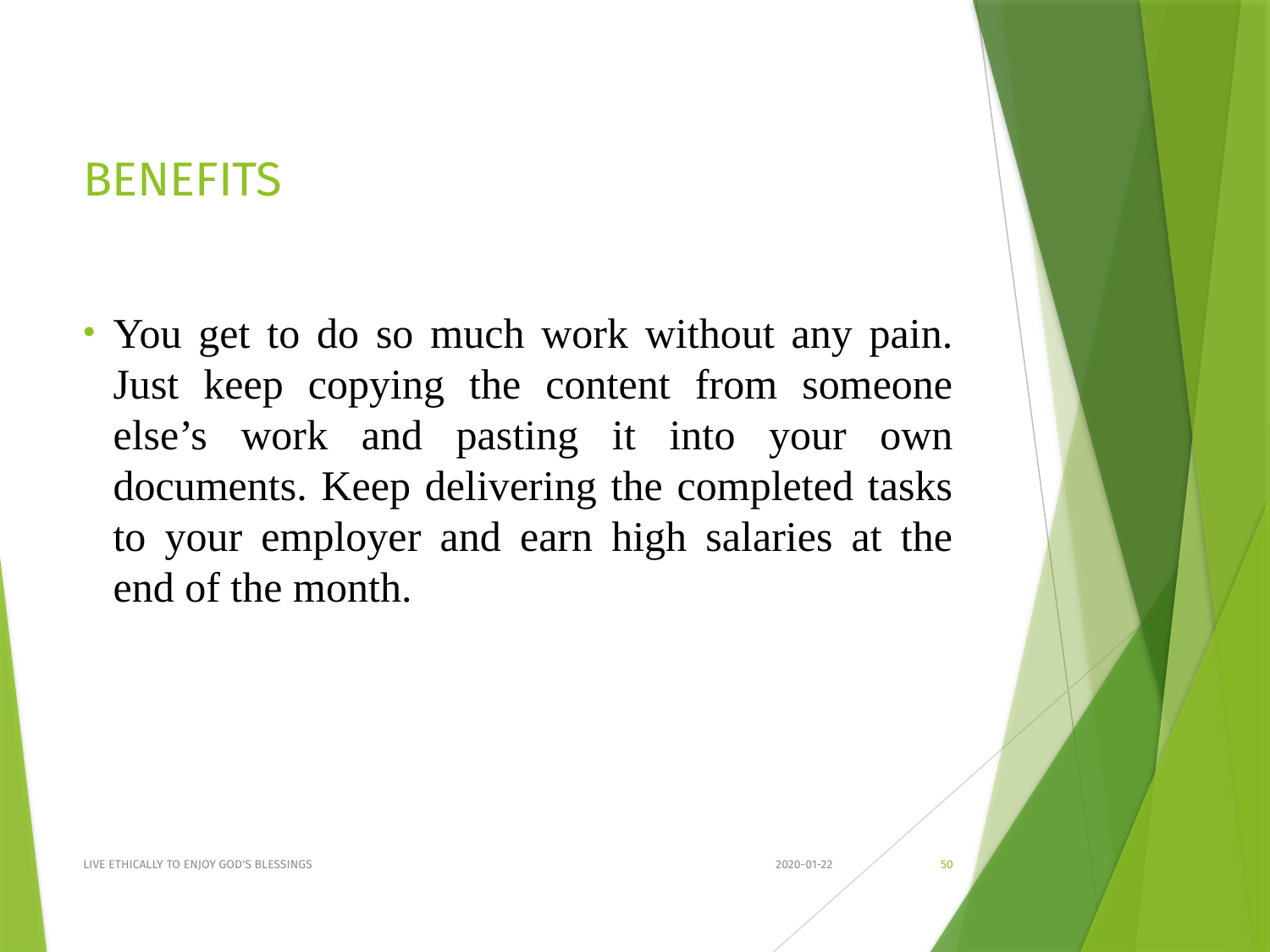

# BENEFITS
You get to do so much work without any pain. Just keep copying the content from someone else’s work and pasting it into your own documents. Keep delivering the completed tasks to your employer and earn high salaries at the end of the month.

LIVE ETHICALLY TO ENJOY GOD'S BLESSINGS
2020-01-22
50